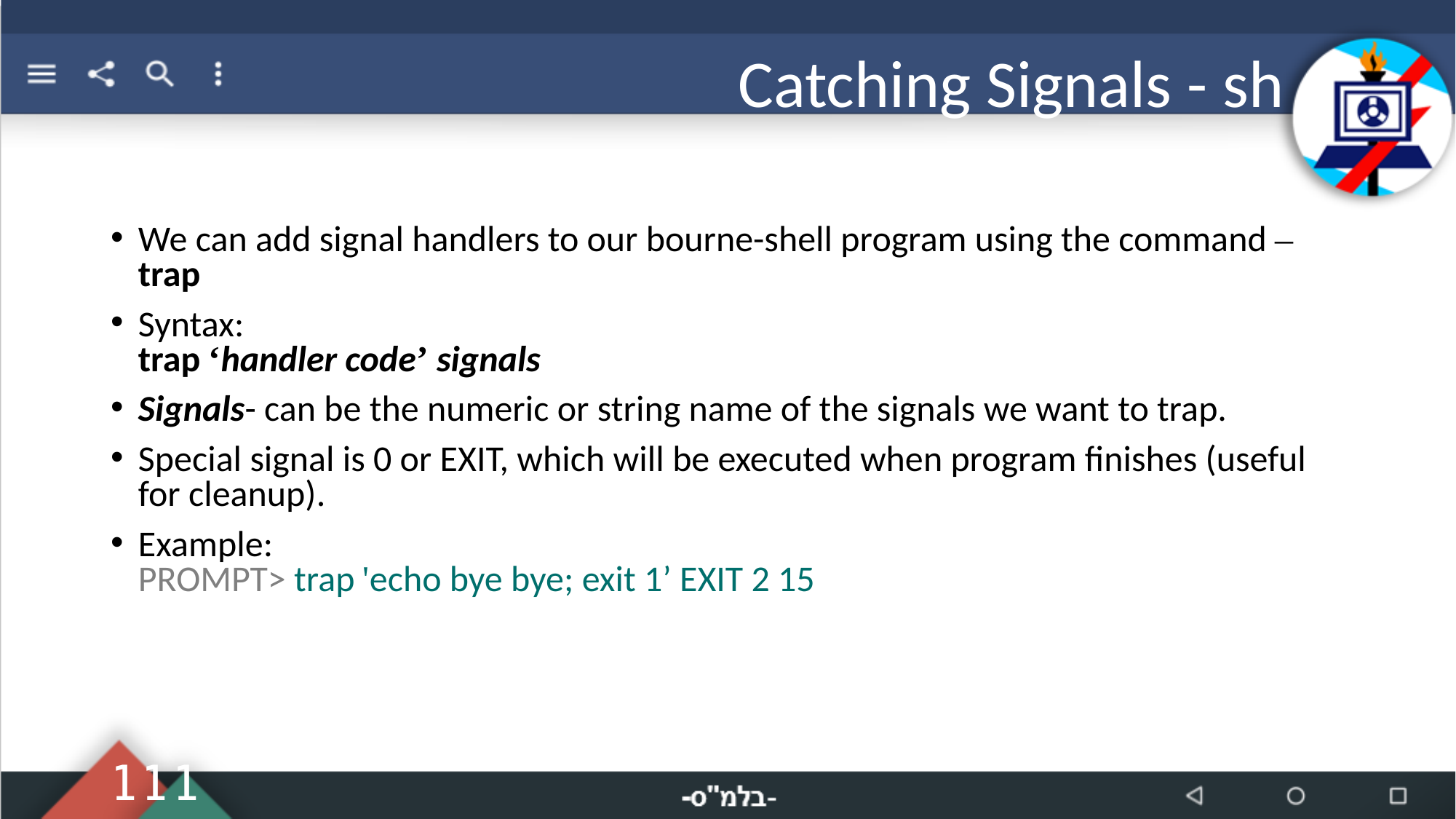

# Catching Signals - sh
We can add signal handlers to our bourne-shell program using the command – trap
Syntax:
trap ‘handler code’ signals
Signals- can be the numeric or string name of the signals we want to trap.
Special signal is 0 or EXIT, which will be executed when program finishes (useful for cleanup).
Example:
PROMPT> trap 'echo bye bye; exit 1’ EXIT 2 15

111